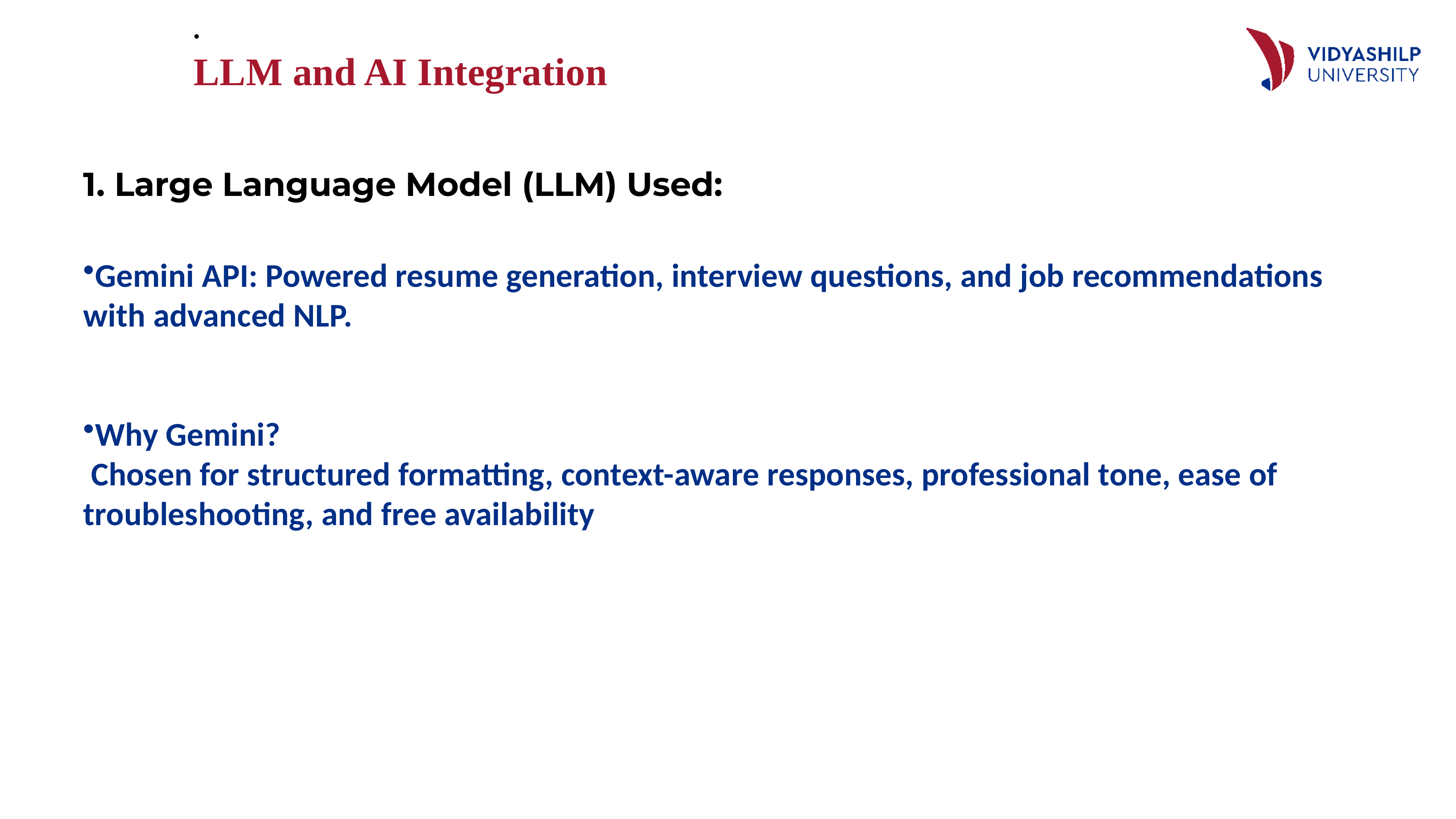

LLM and AI Integration

1. Large Language Model (LLM) Used:
Gemini API: Powered resume generation, interview questions, and job recommendations with advanced NLP.

Why Gemini?
 Chosen for structured formatting, context-aware responses, professional tone, ease of troubleshooting, and free availability